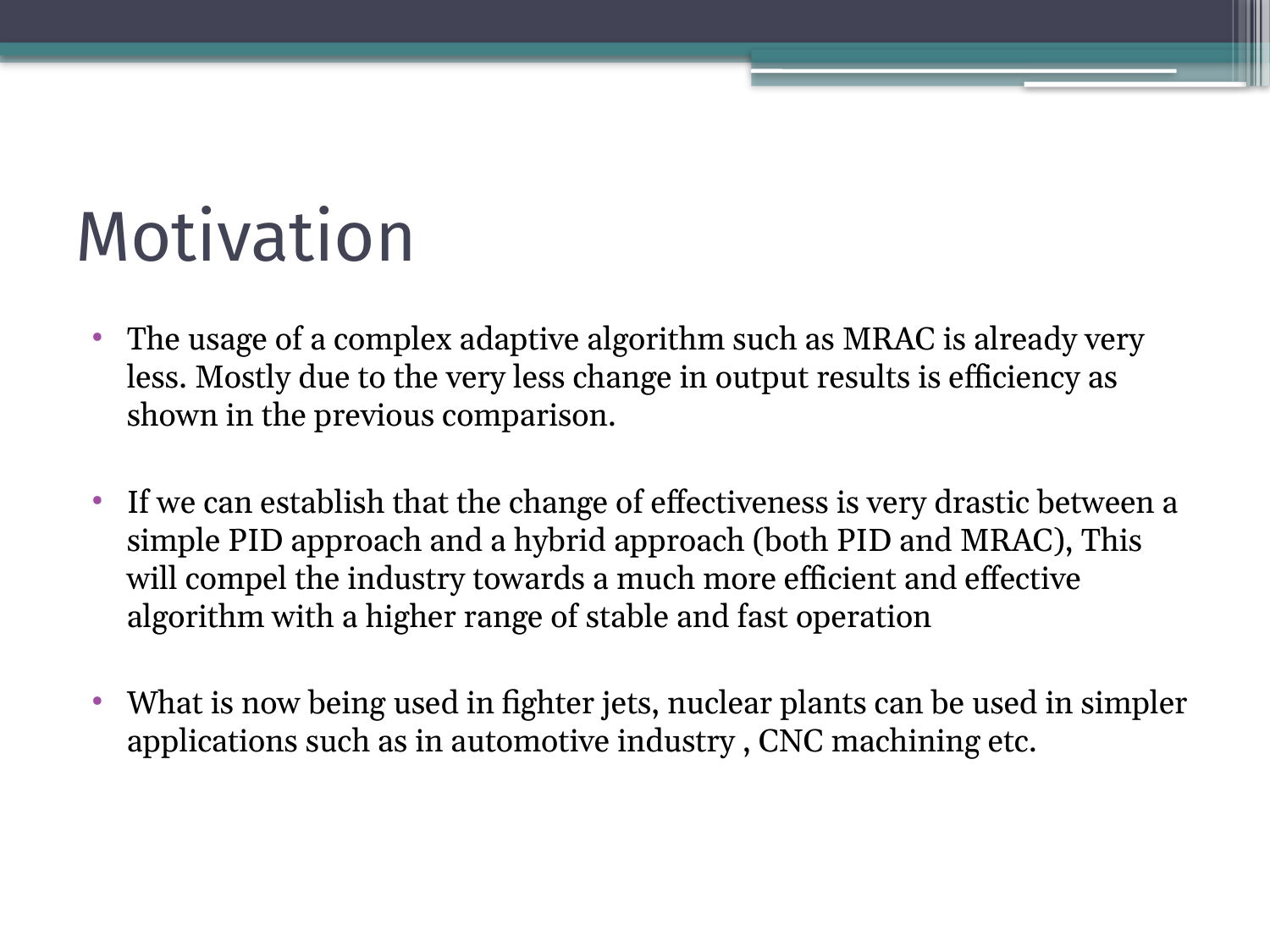

# Motivation
The usage of a complex adaptive algorithm such as MRAC is already very less. Mostly due to the very less change in output results is efficiency as shown in the previous comparison.

If we can establish that the change of effectiveness is very drastic between a simple PID approach and a hybrid approach (both PID and MRAC), This will compel the industry towards a much more efficient and effective algorithm with a higher range of stable and fast operation

What is now being used in fighter jets, nuclear plants can be used in simpler applications such as in automotive industry , CNC machining etc.